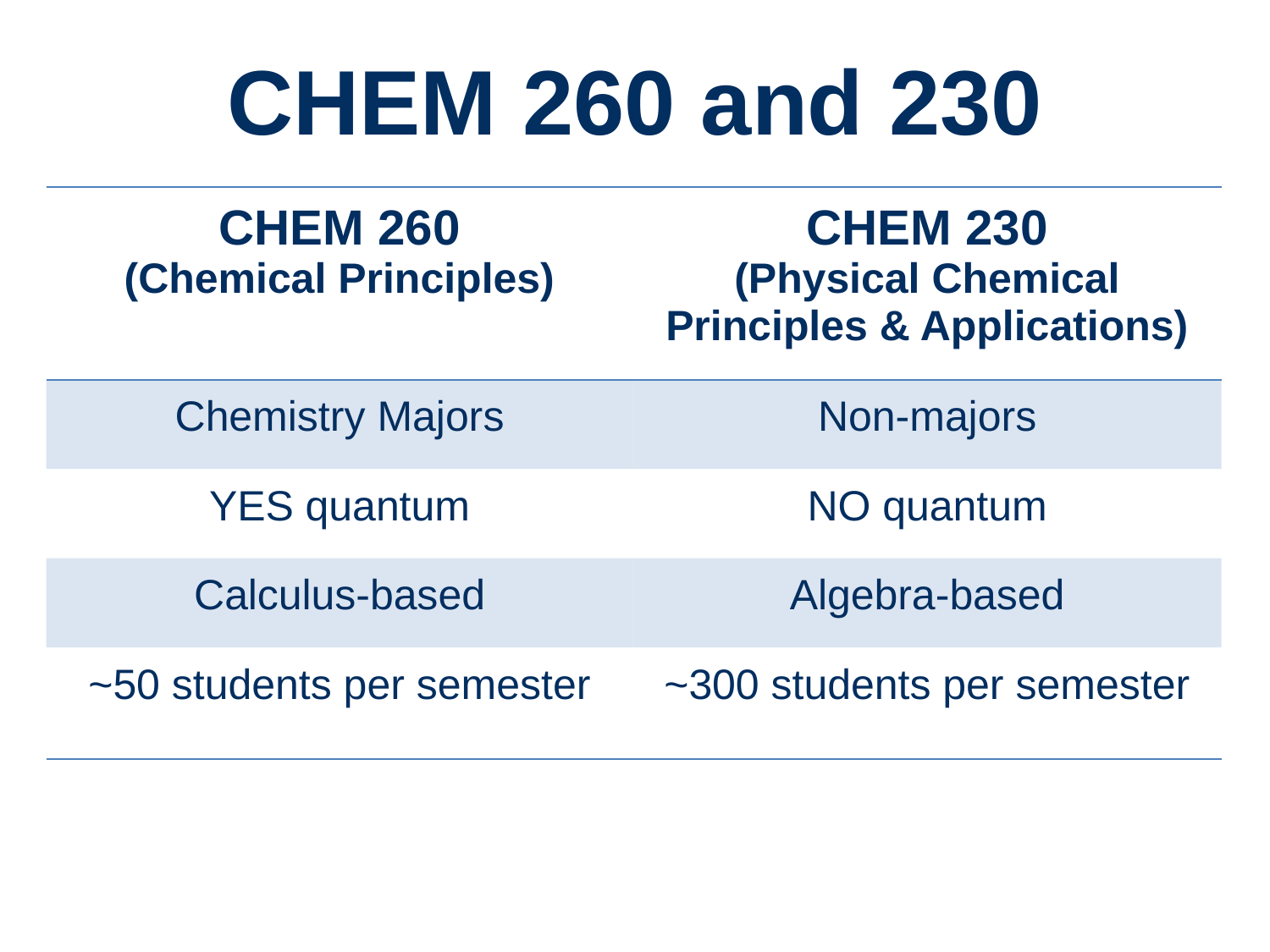

CHEM 260 and 230
| CHEM 260 (Chemical Principles) | CHEM 230 (Physical Chemical Principles & Applications) |
| --- | --- |
| Chemistry Majors | Non-majors |
| YES quantum | NO quantum |
| Calculus-based | Algebra-based |
| ~50 students per semester | ~300 students per semester |